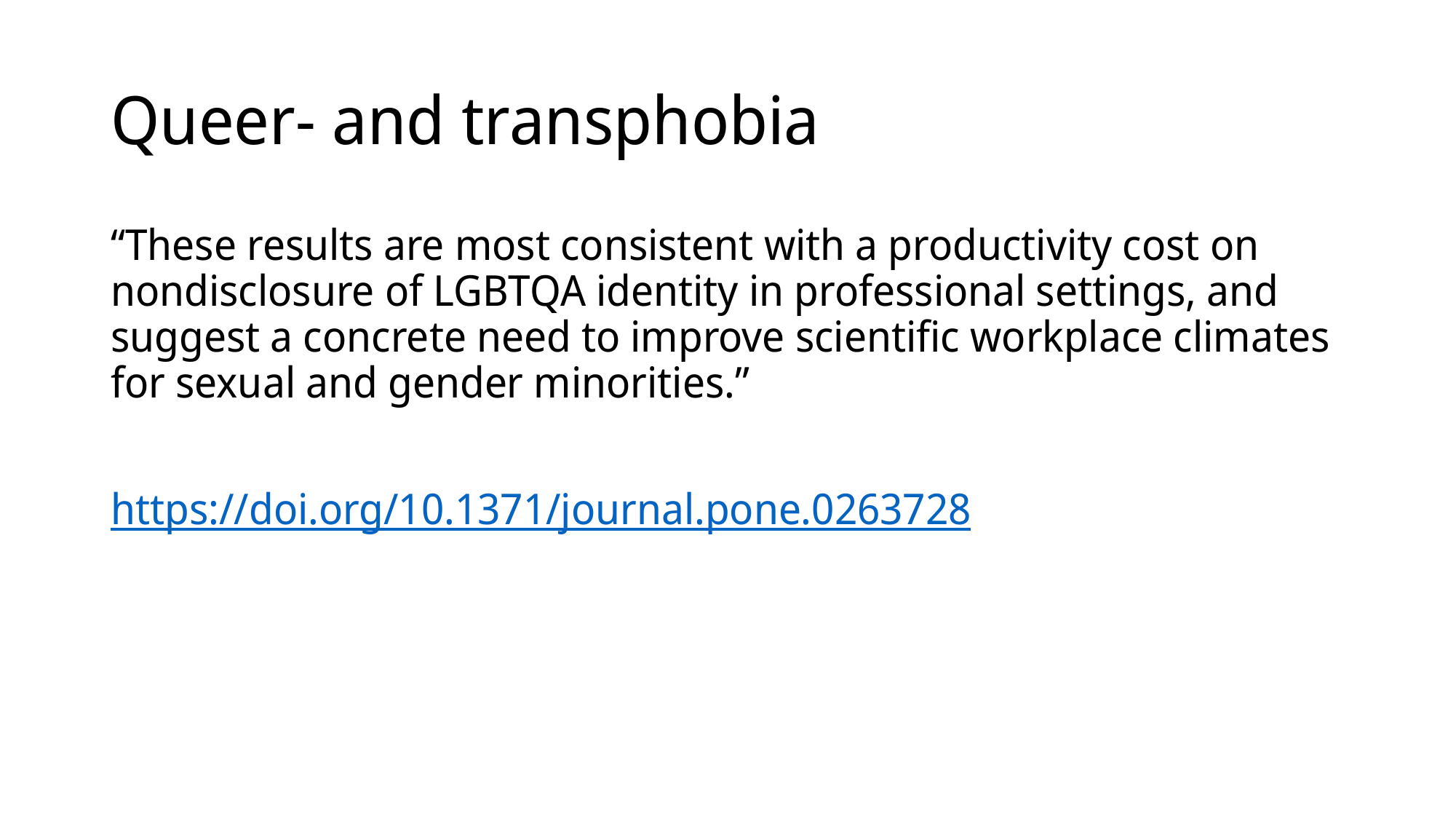

# Queer- and transphobia
“These results are most consistent with a productivity cost on nondisclosure of LGBTQA identity in professional settings, and suggest a concrete need to improve scientific workplace climates for sexual and gender minorities.”

https://doi.org/10.1371/journal.pone.0263728